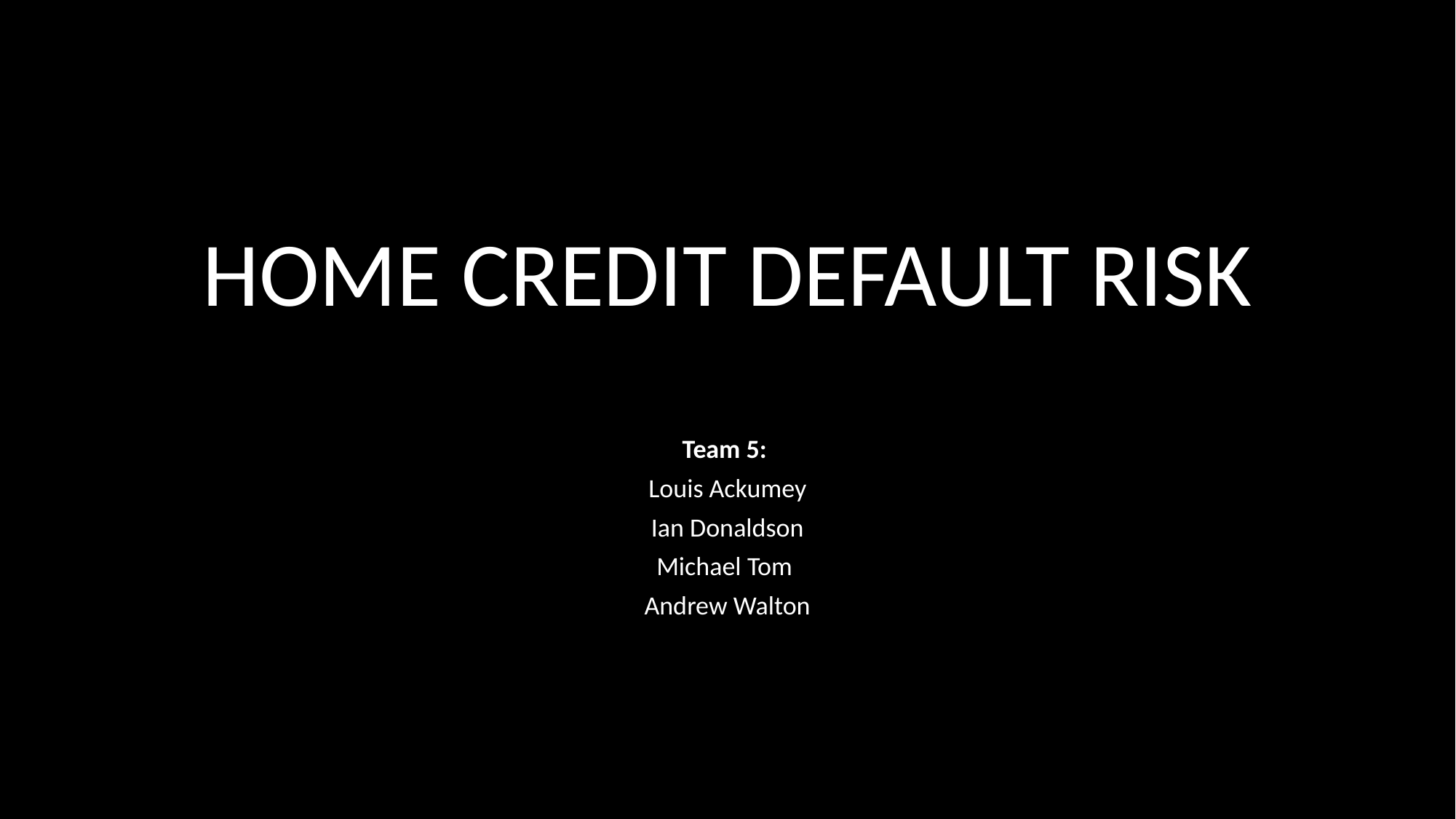

# HOME CREDIT DEFAULT RISK
Team 5:
Louis Ackumey
Ian Donaldson
Michael Tom
Andrew Walton